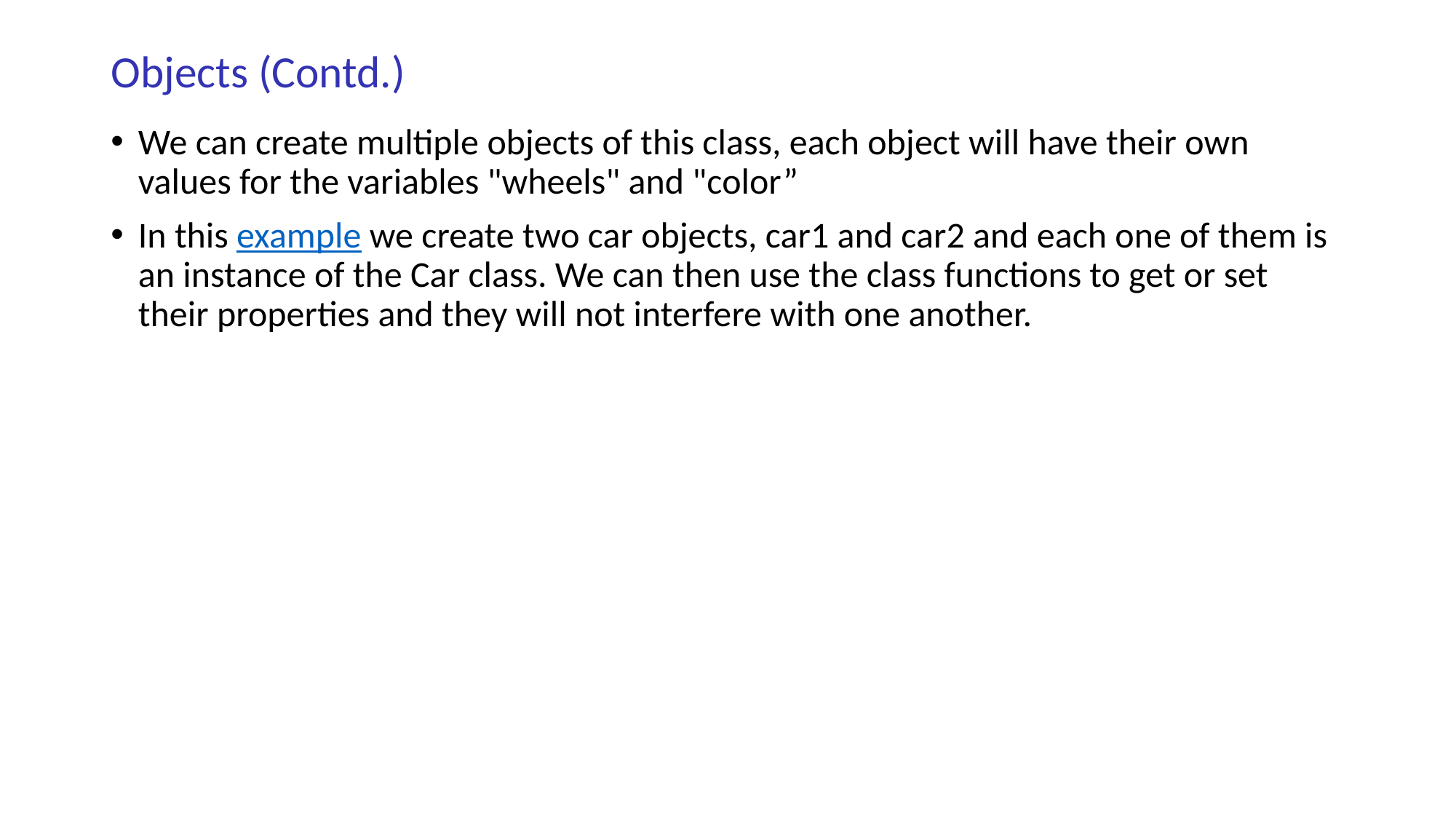

# Objects (Contd.)
We can create multiple objects of this class, each object will have their own values for the variables "wheels" and "color”
In this example we create two car objects, car1 and car2 and each one of them is an instance of the Car class. We can then use the class functions to get or set their properties and they will not interfere with one another.